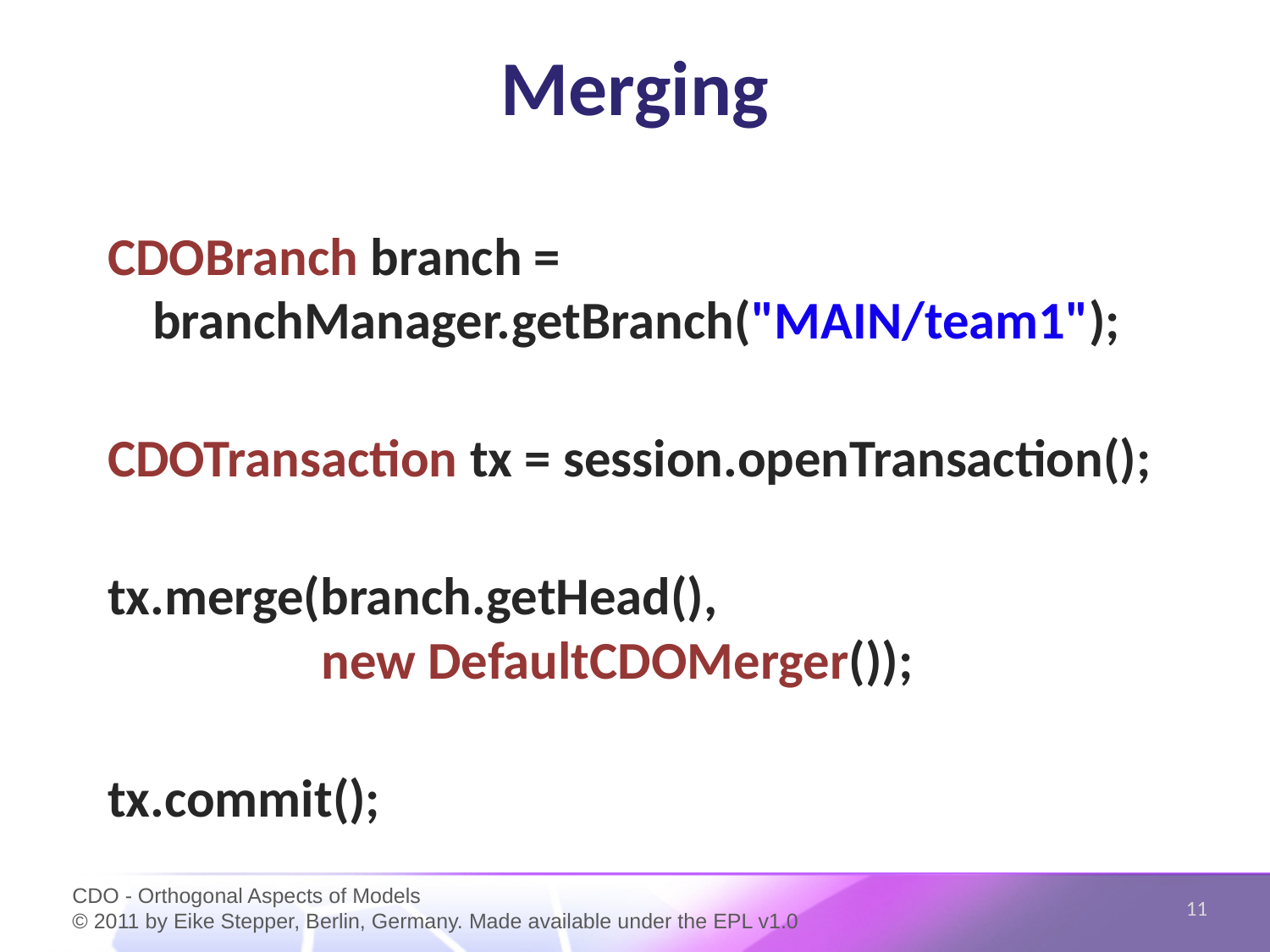

# Merging
CDOBranch branch = branchManager.getBranch("MAIN/team1");
CDOTransaction tx = session.openTransaction();
tx.merge(branch.getHead(),
              new DefaultCDOMerger());
tx.commit();
11
CDO - Orthogonal Aspects of Models
© 2011 by Eike Stepper, Berlin, Germany. Made available under the EPL v1.0